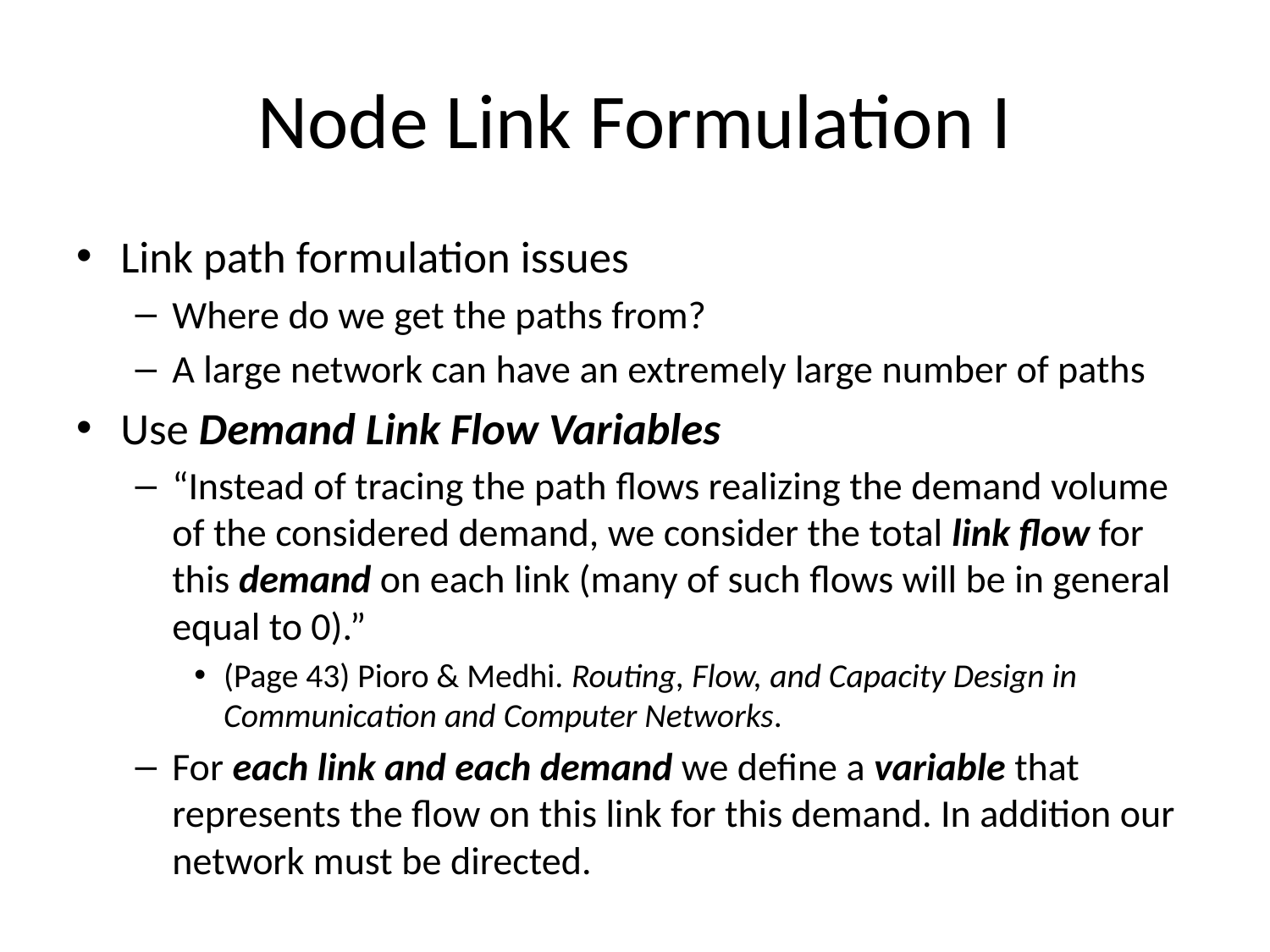

# Node Link Formulation I
Link path formulation issues
Where do we get the paths from?
A large network can have an extremely large number of paths
Use Demand Link Flow Variables
“Instead of tracing the path ﬂows realizing the demand volume of the considered demand, we consider the total link ﬂow for this demand on each link (many of such ﬂows will be in general equal to 0).”
(Page 43) Pioro & Medhi. Routing, Flow, and Capacity Design in Communication and Computer Networks.
For each link and each demand we define a variable that represents the flow on this link for this demand. In addition our network must be directed.